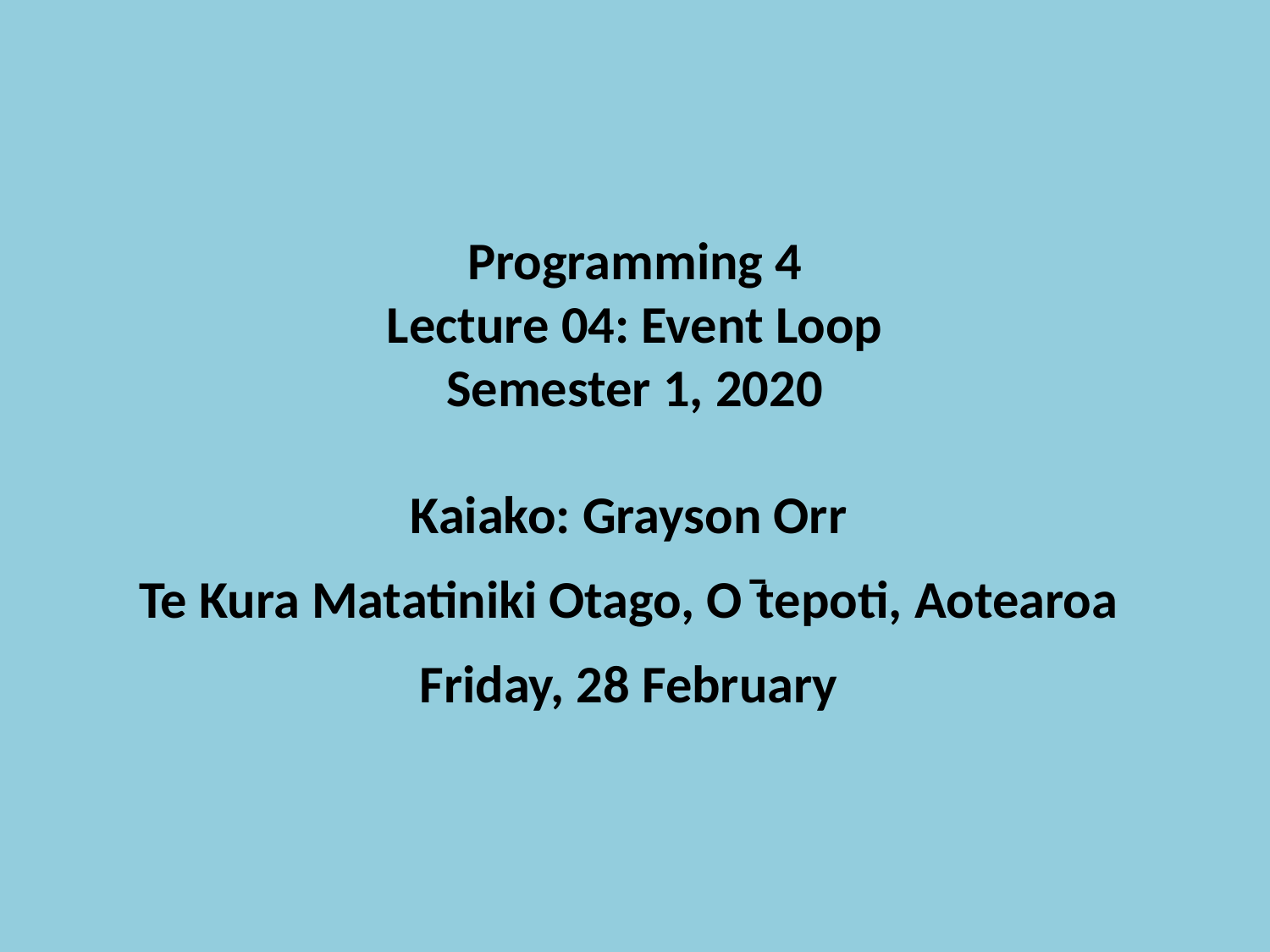

Programming 4
Lecture 04: Event Loop
Semester 1, 2020

Kaiako: Grayson Orr

Te Kura Matatiniki Otago, O ̄tepoti, Aotearoa

Friday, 28 February